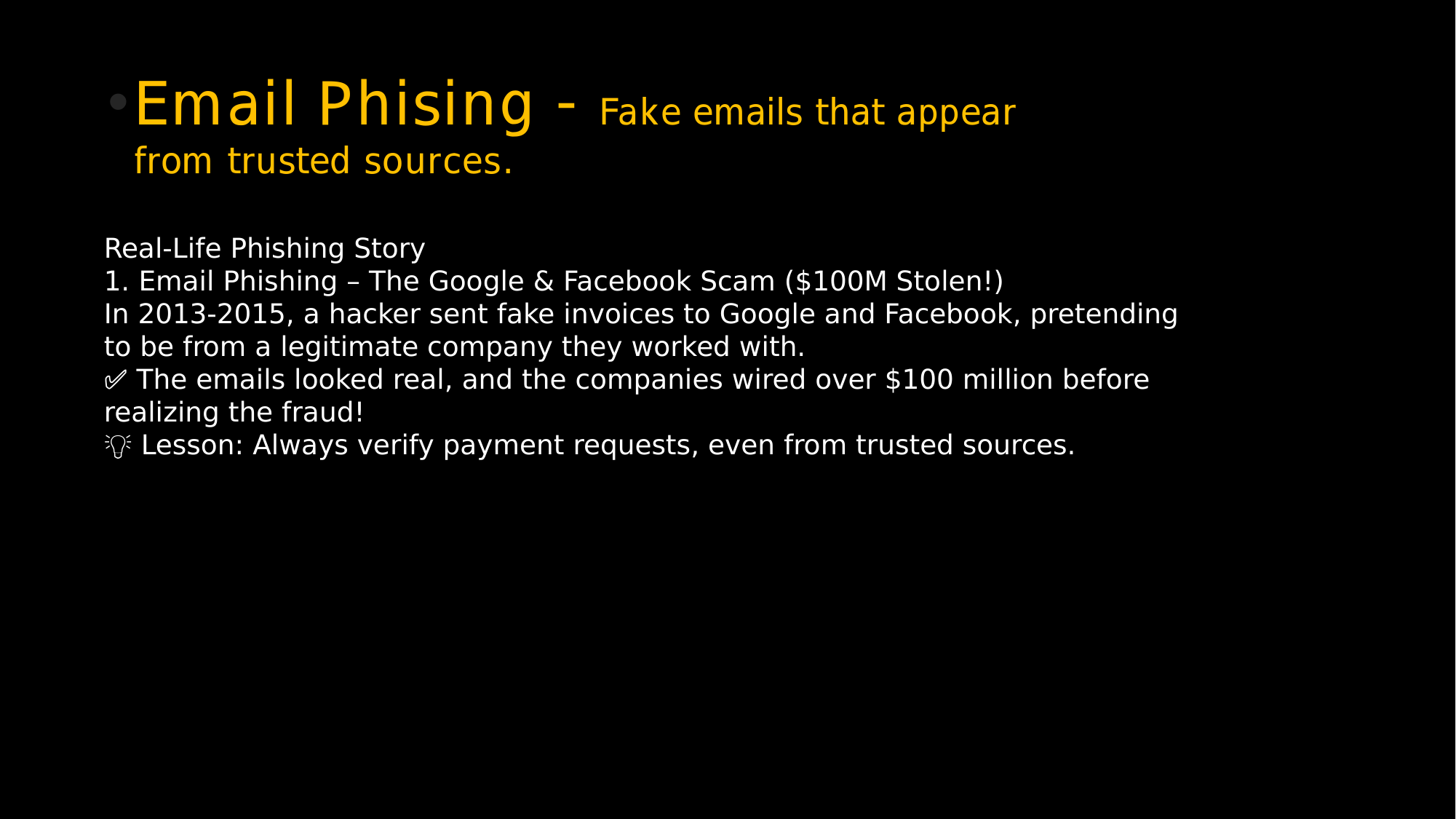

# Email Phising - Fake emails that appear from trusted sources.

Real-Life Phishing Story
1. Email Phishing – The Google & Facebook Scam ($100M Stolen!)
In 2013-2015, a hacker sent fake invoices to Google and Facebook, pretending to be from a legitimate company they worked with.
✅ The emails looked real, and the companies wired over $100 million before realizing the fraud!
💡 Lesson: Always verify payment requests, even from trusted sources.